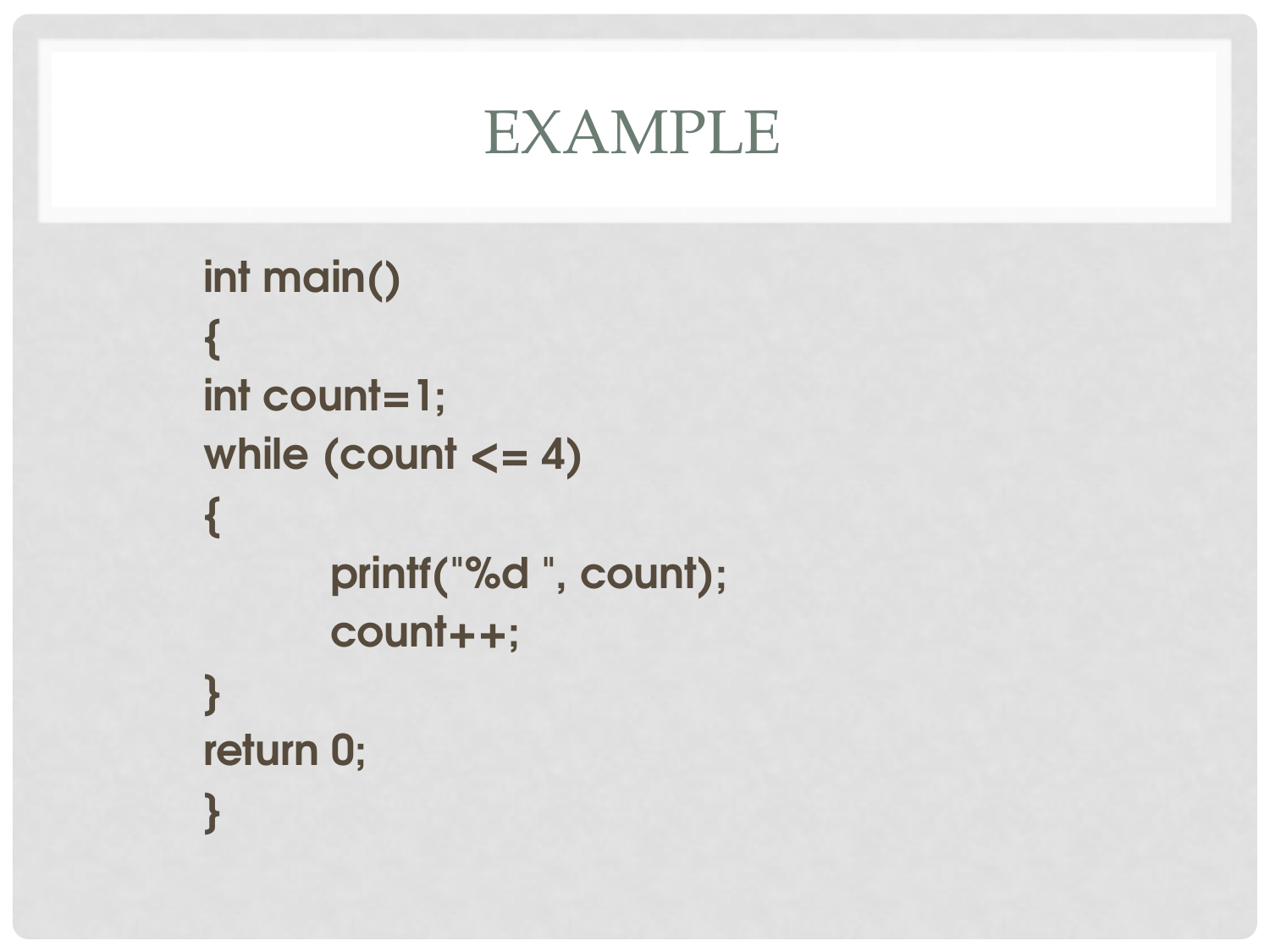

# Example
	int main()
	{
   	int count=1;
   	while (count <= 4)
   	{
		printf("%d ", count);
		count++;
   	}
   	return 0;
	}